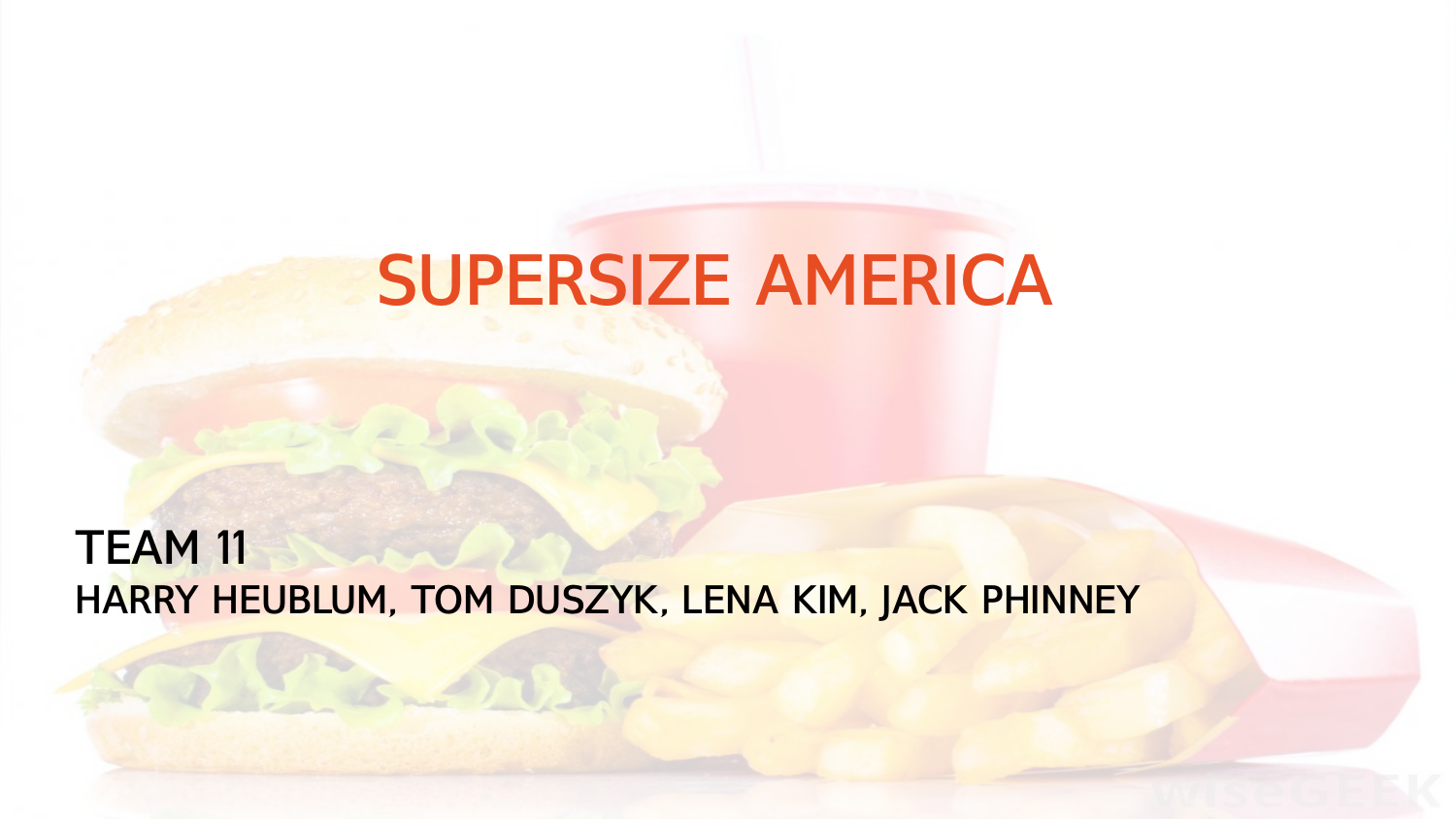

# Supersize America
Team 11
Harry Heublum, Tom Duszyk, Lena Kim, Jack Phinney